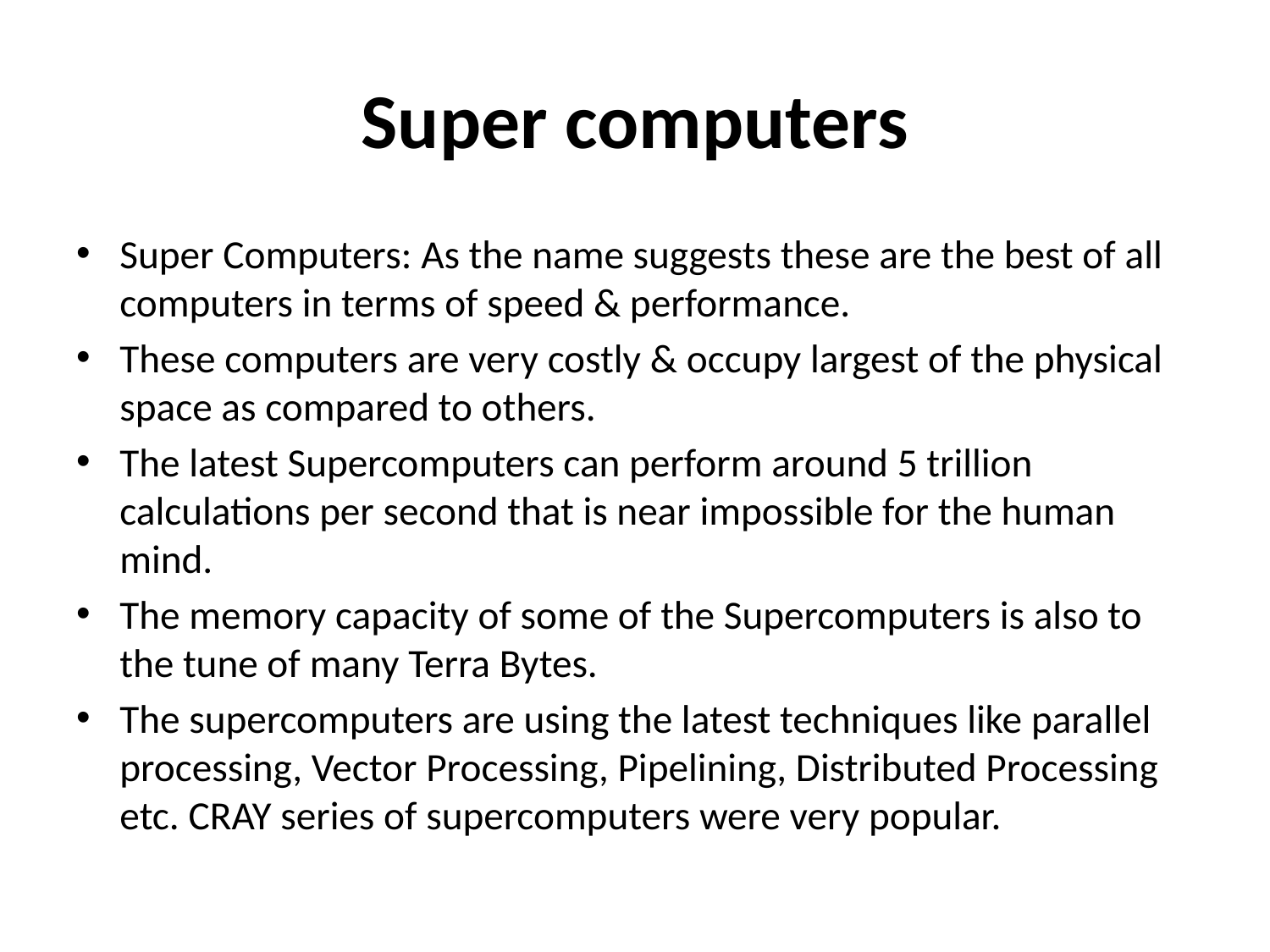

# Super computers
Super Computers: As the name suggests these are the best of all computers in terms of speed & performance.
These computers are very costly & occupy largest of the physical space as compared to others.
The latest Supercomputers can perform around 5 trillion calculations per second that is near impossible for the human mind.
The memory capacity of some of the Supercomputers is also to the tune of many Terra Bytes.
The supercomputers are using the latest techniques like parallel processing, Vector Processing, Pipelining, Distributed Processing etc. CRAY series of supercomputers were very popular.